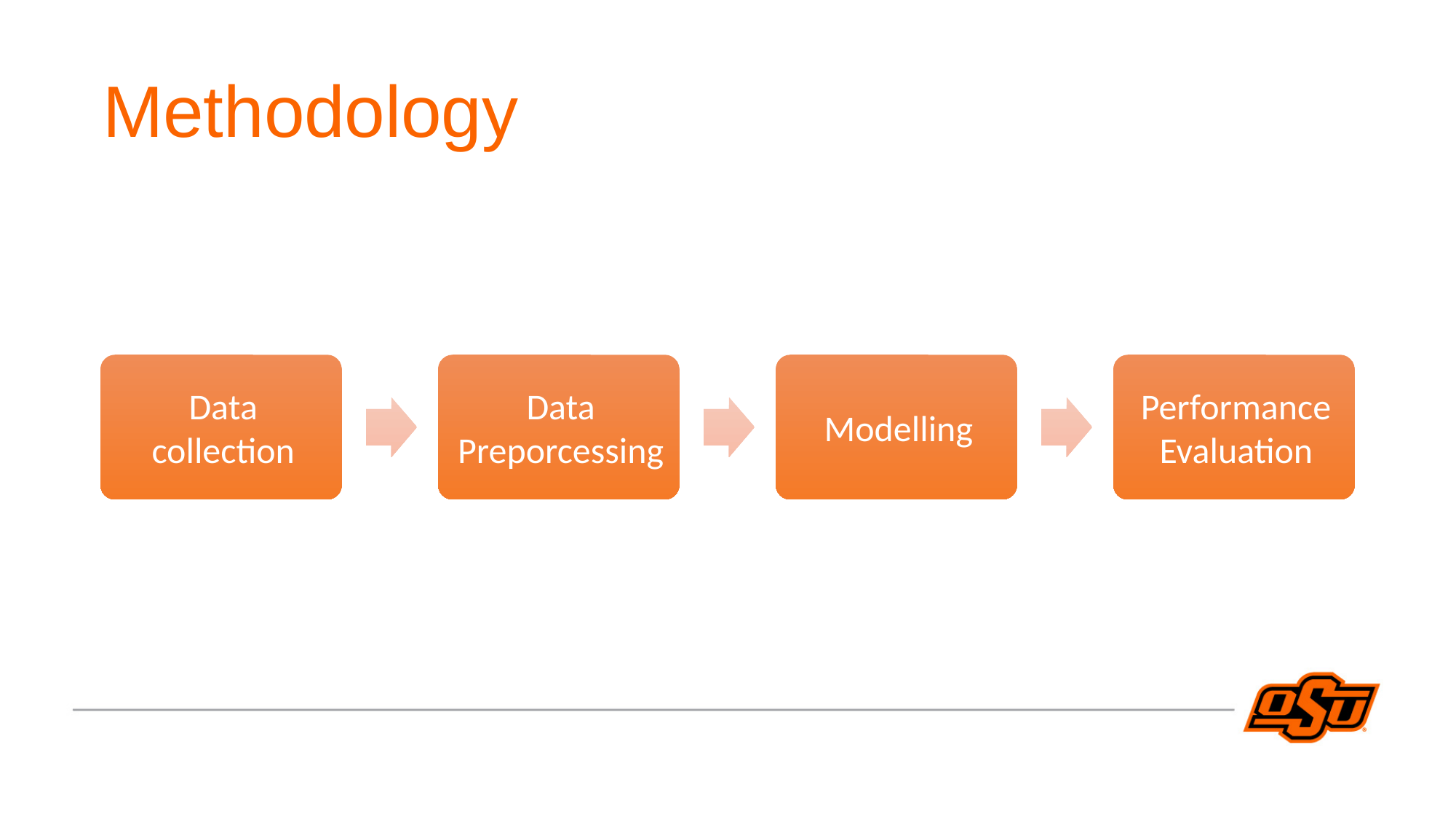

Methodology
Data collection

Data Preporcessing

Modelling

Performance Evaluation